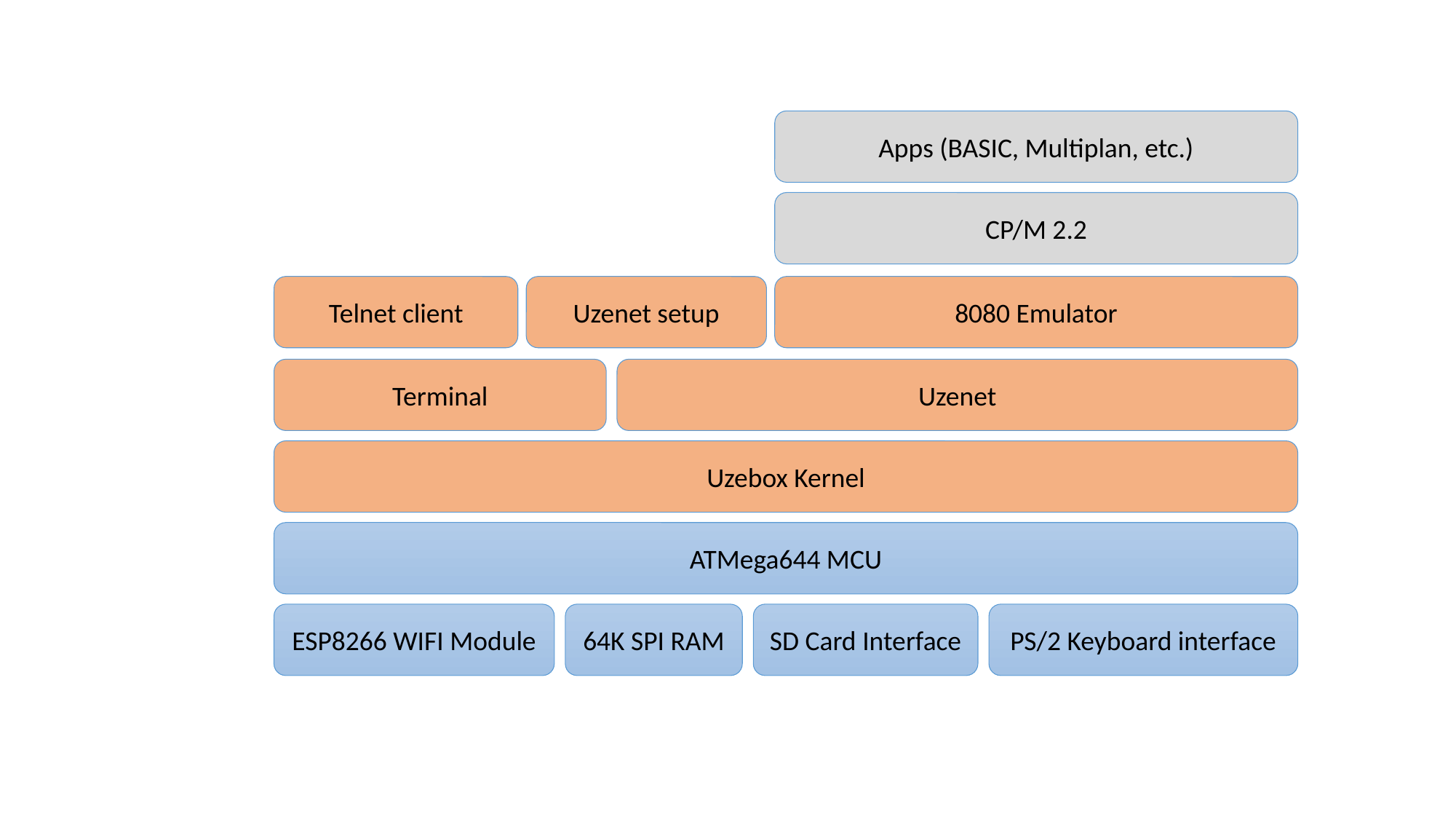

Apps (BASIC, Multiplan, etc.)
CP/M 2.2
Telnet client
Uzenet setup
8080 Emulator
Terminal
Uzenet
Uzebox Kernel
ATMega644 MCU
ESP8266 WIFI Module
64K SPI RAM
SD Card Interface
PS/2 Keyboard interface